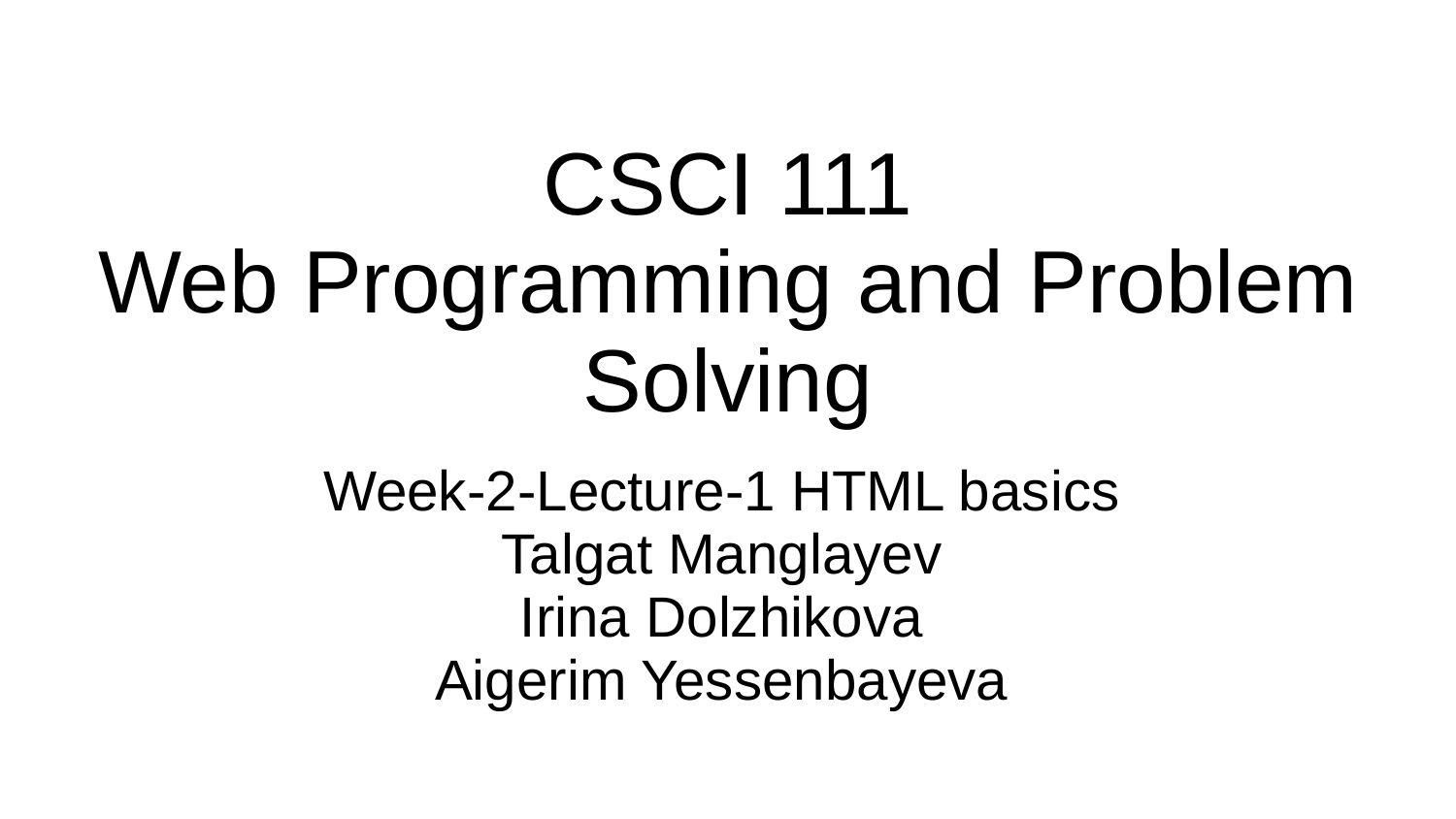

# CSCI 111
Web Programming and Problem Solving
Week-2-Lecture-1 HTML basics
Talgat Manglayev
Irina Dolzhikova
Aigerim Yessenbayeva